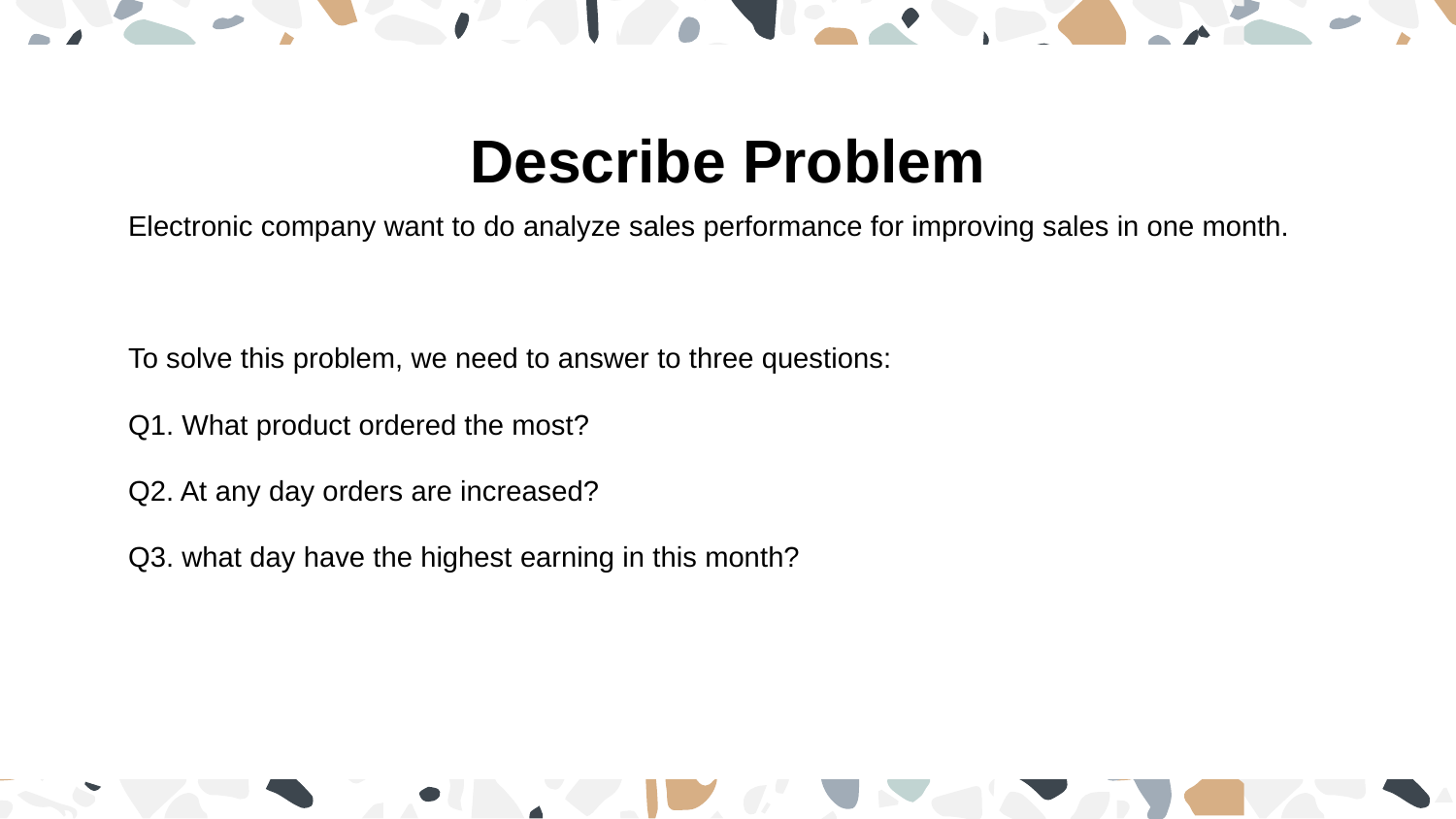

# Describe Problem
Electronic company want to do analyze sales performance for improving sales in one month.

To solve this problem, we need to answer to three questions:
Q1. What product ordered the most?
Q2. At any day orders are increased?
Q3. what day have the highest earning in this month?